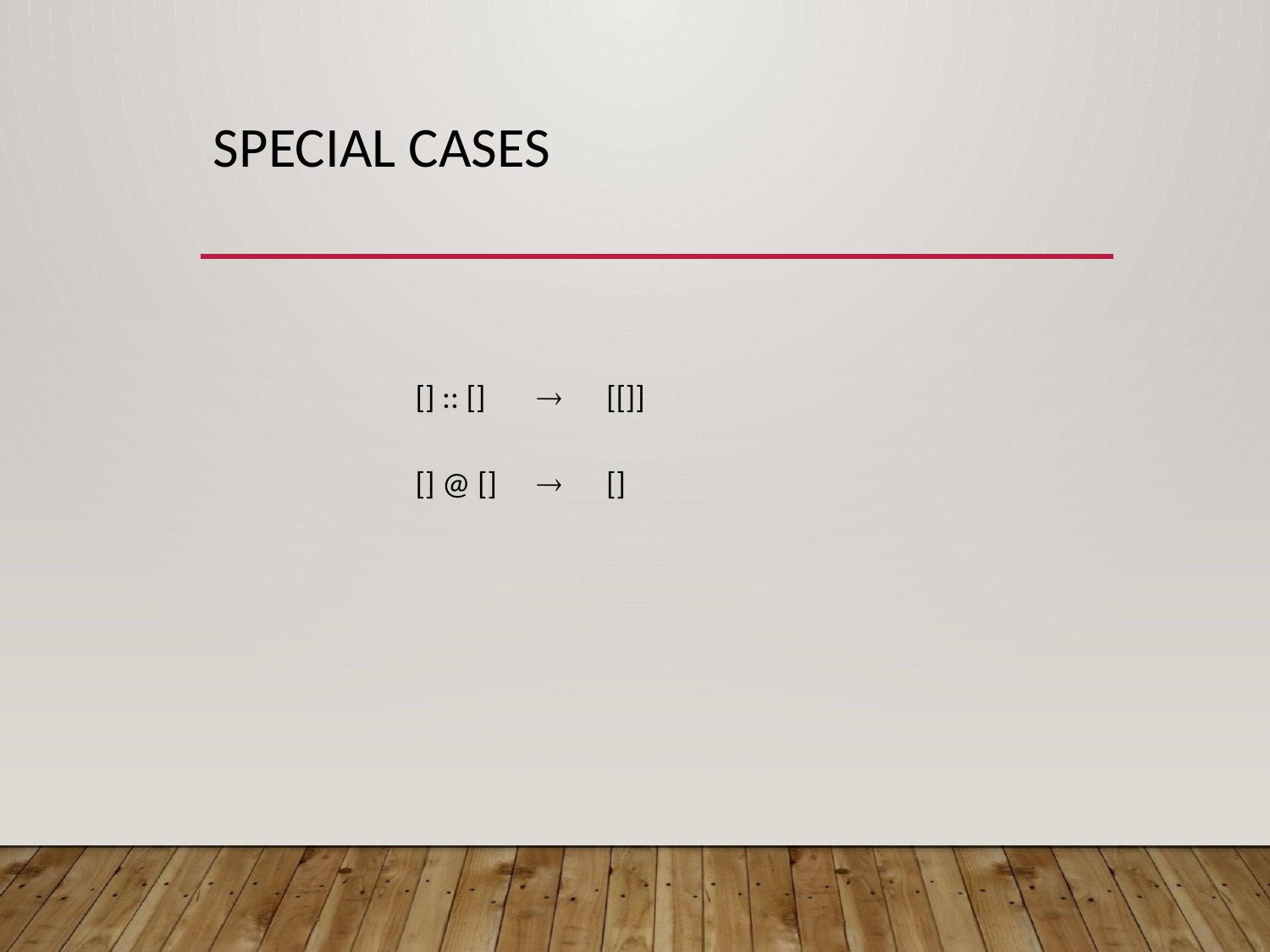

# Special Cases
[] :: []
→
[[]]
[] @ []
→
[]